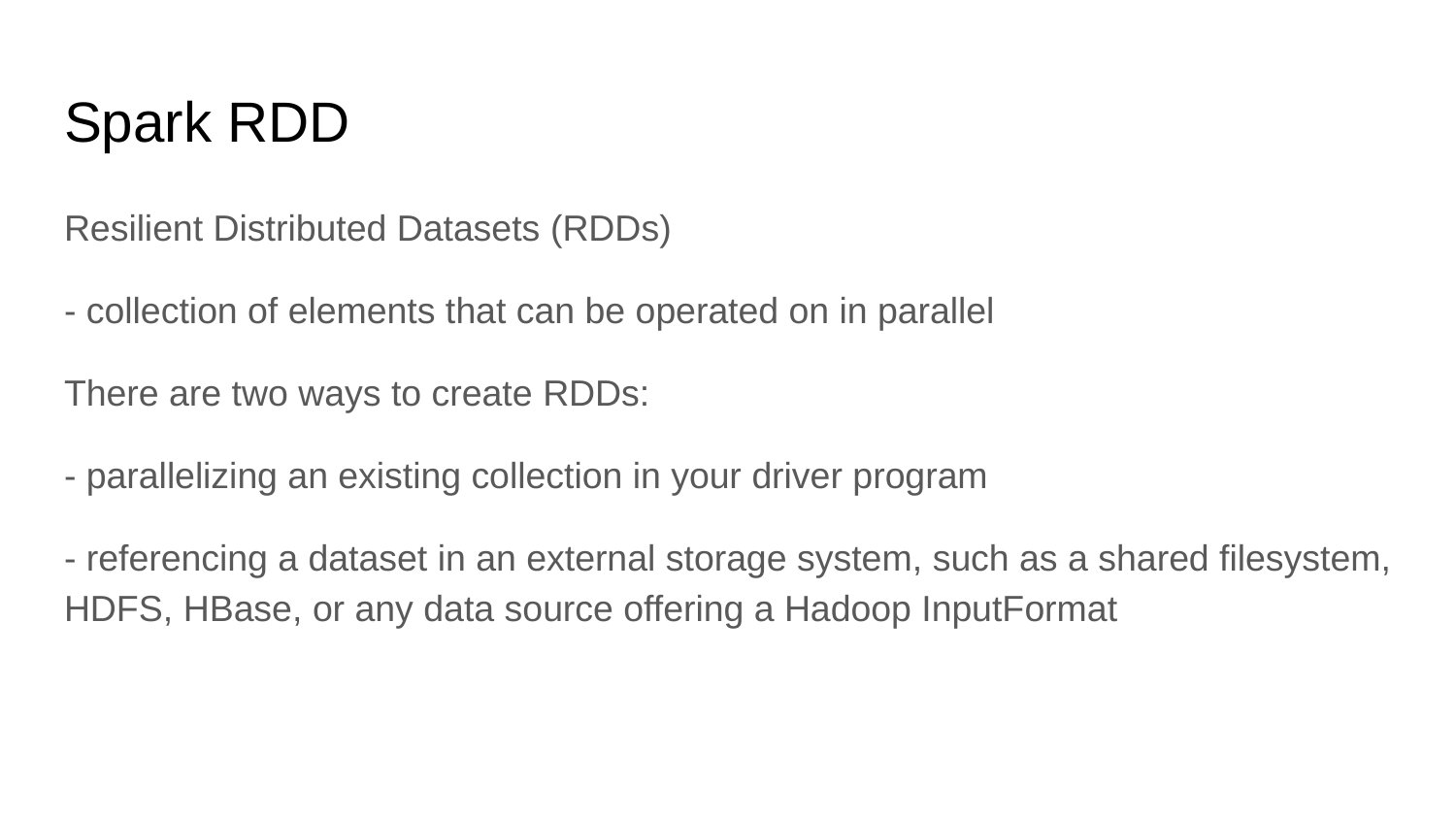

# Spark RDD
Resilient Distributed Datasets (RDDs)
- collection of elements that can be operated on in parallel
There are two ways to create RDDs:
- parallelizing an existing collection in your driver program
- referencing a dataset in an external storage system, such as a shared filesystem, HDFS, HBase, or any data source offering a Hadoop InputFormat